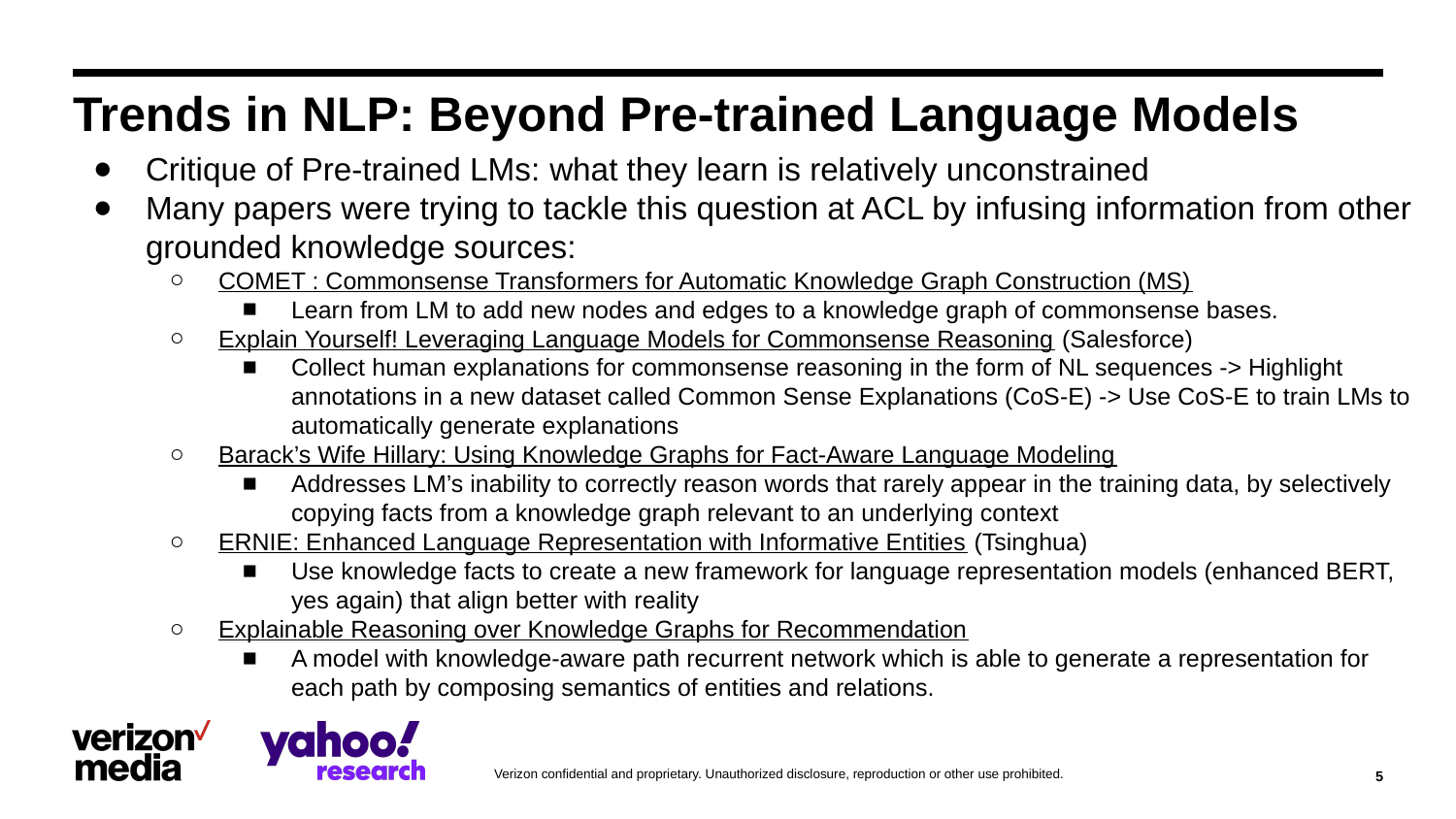

# Trends in NLP: Beyond Pre-trained Language Models
Critique of Pre-trained LMs: what they learn is relatively unconstrained
Many papers were trying to tackle this question at ACL by infusing information from other grounded knowledge sources:
COMET : Commonsense Transformers for Automatic Knowledge Graph Construction (MS)
Learn from LM to add new nodes and edges to a knowledge graph of commonsense bases.
Explain Yourself! Leveraging Language Models for Commonsense Reasoning (Salesforce)
Collect human explanations for commonsense reasoning in the form of NL sequences -> Highlight annotations in a new dataset called Common Sense Explanations (CoS-E) -> Use CoS-E to train LMs to automatically generate explanations
Barack’s Wife Hillary: Using Knowledge Graphs for Fact-Aware Language Modeling
Addresses LM’s inability to correctly reason words that rarely appear in the training data, by selectively copying facts from a knowledge graph relevant to an underlying context
ERNIE: Enhanced Language Representation with Informative Entities (Tsinghua)
Use knowledge facts to create a new framework for language representation models (enhanced BERT, yes again) that align better with reality
Explainable Reasoning over Knowledge Graphs for Recommendation
A model with knowledge-aware path recurrent network which is able to generate a representation for each path by composing semantics of entities and relations.
5